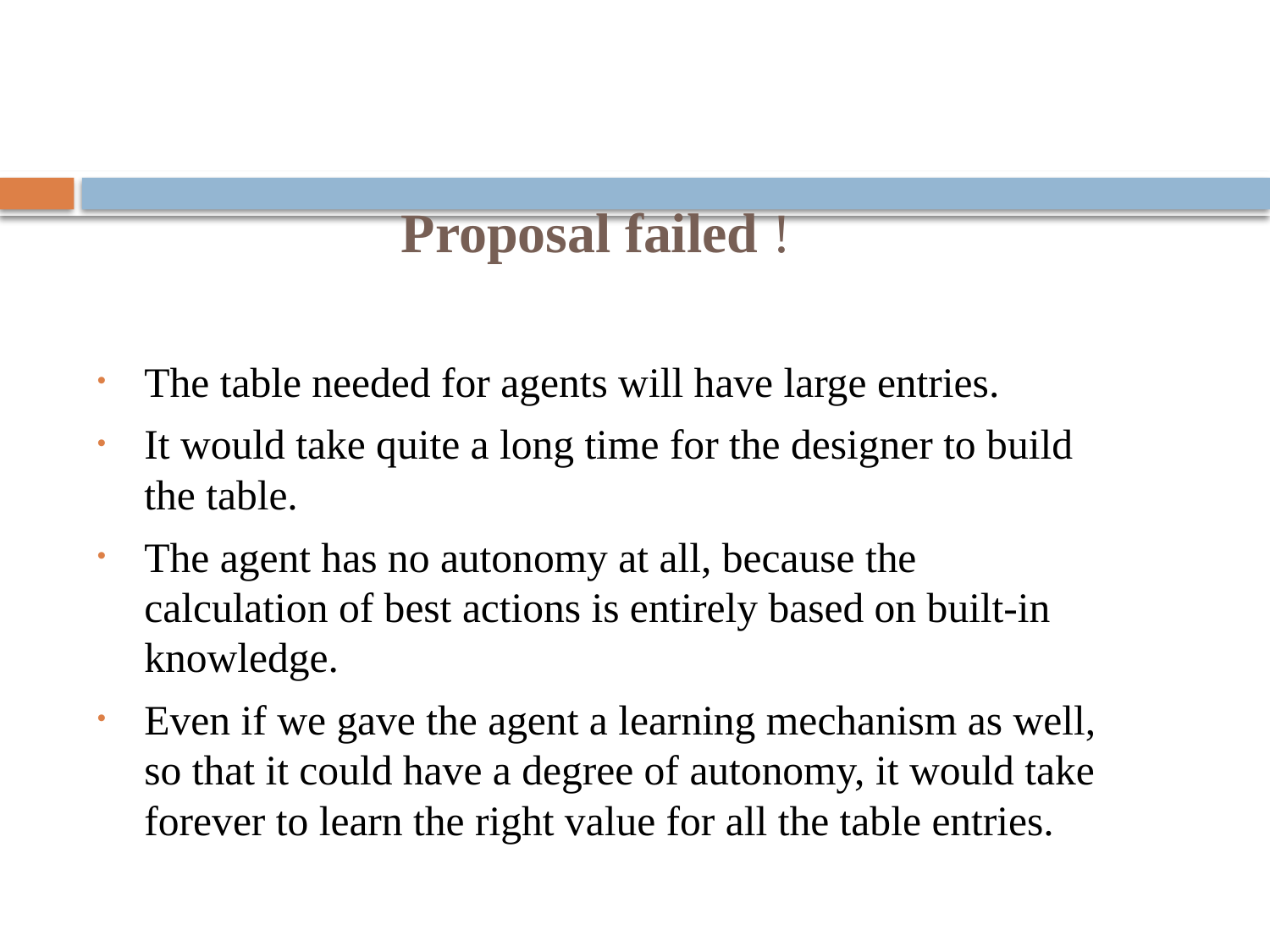

Proposal failed !

The table needed for agents will have large entries.
It would take quite a long time for the designer to build the table.
The agent has no autonomy at all, because the calculation of best actions is entirely based on built-in knowledge.
Even if we gave the agent a learning mechanism as well, so that it could have a degree of autonomy, it would take forever to learn the right value for all the table entries.